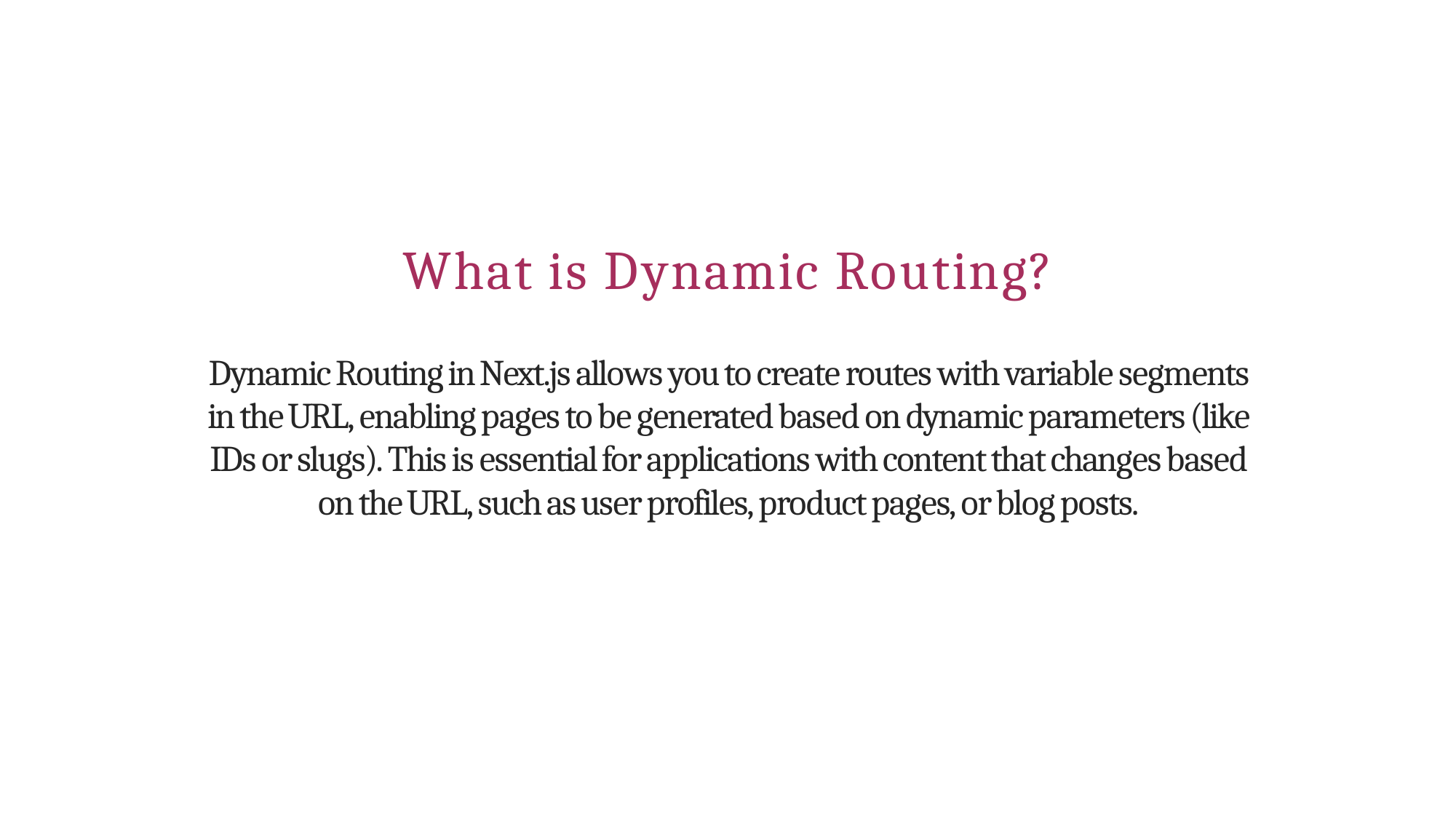

# What is Dynamic Routing?
Dynamic Routing in Next.js allows you to create routes with variable segments in the URL, enabling pages to be generated based on dynamic parameters (like IDs or slugs). This is essential for applications with content that changes based on the URL, such as user profiles, product pages, or blog posts.